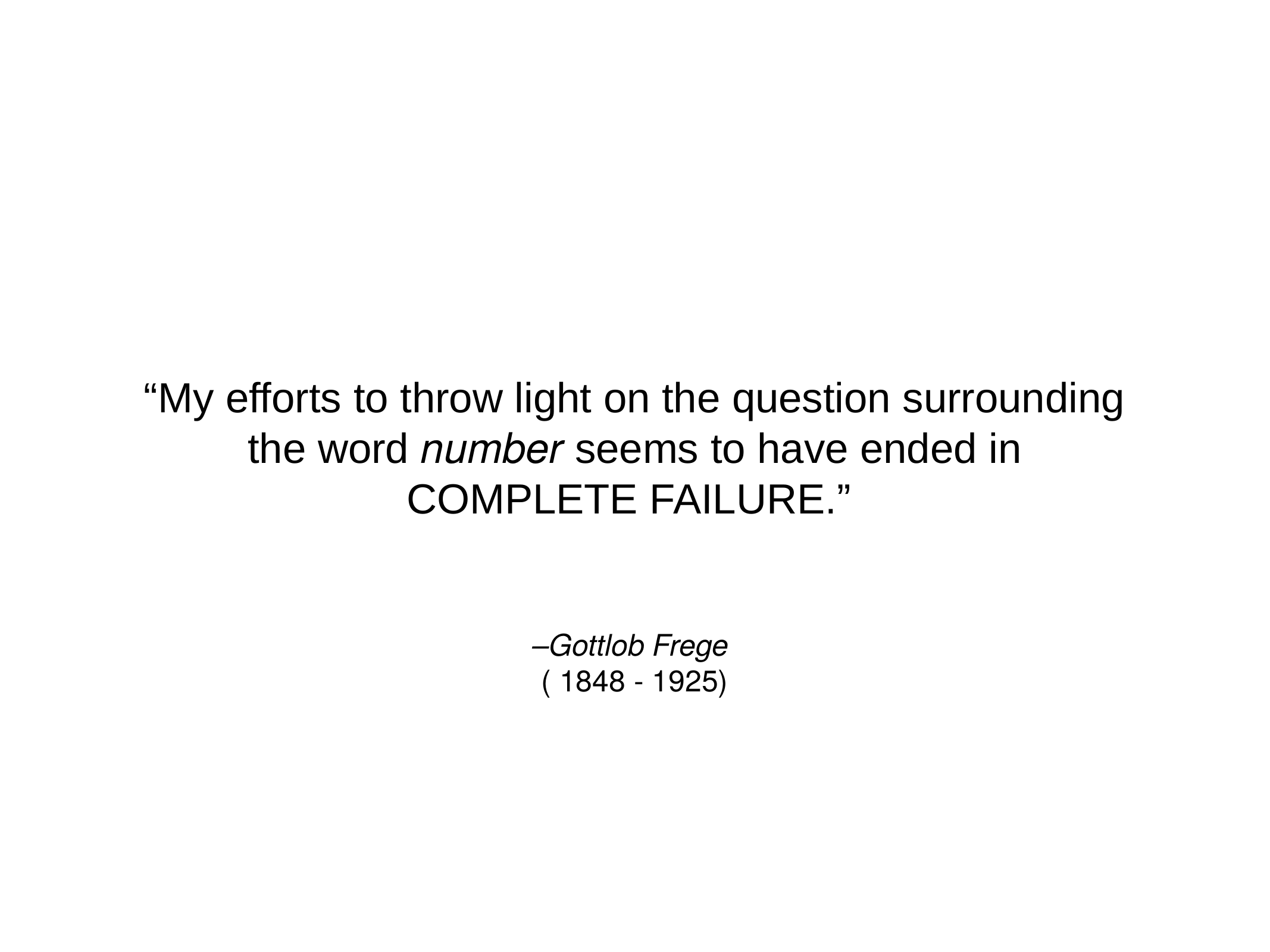

“My efforts to throw light on the question surrounding the word number seems to have ended in COMPLETE FAILURE.”
–Gottlob Frege
( 1848 - 1925)